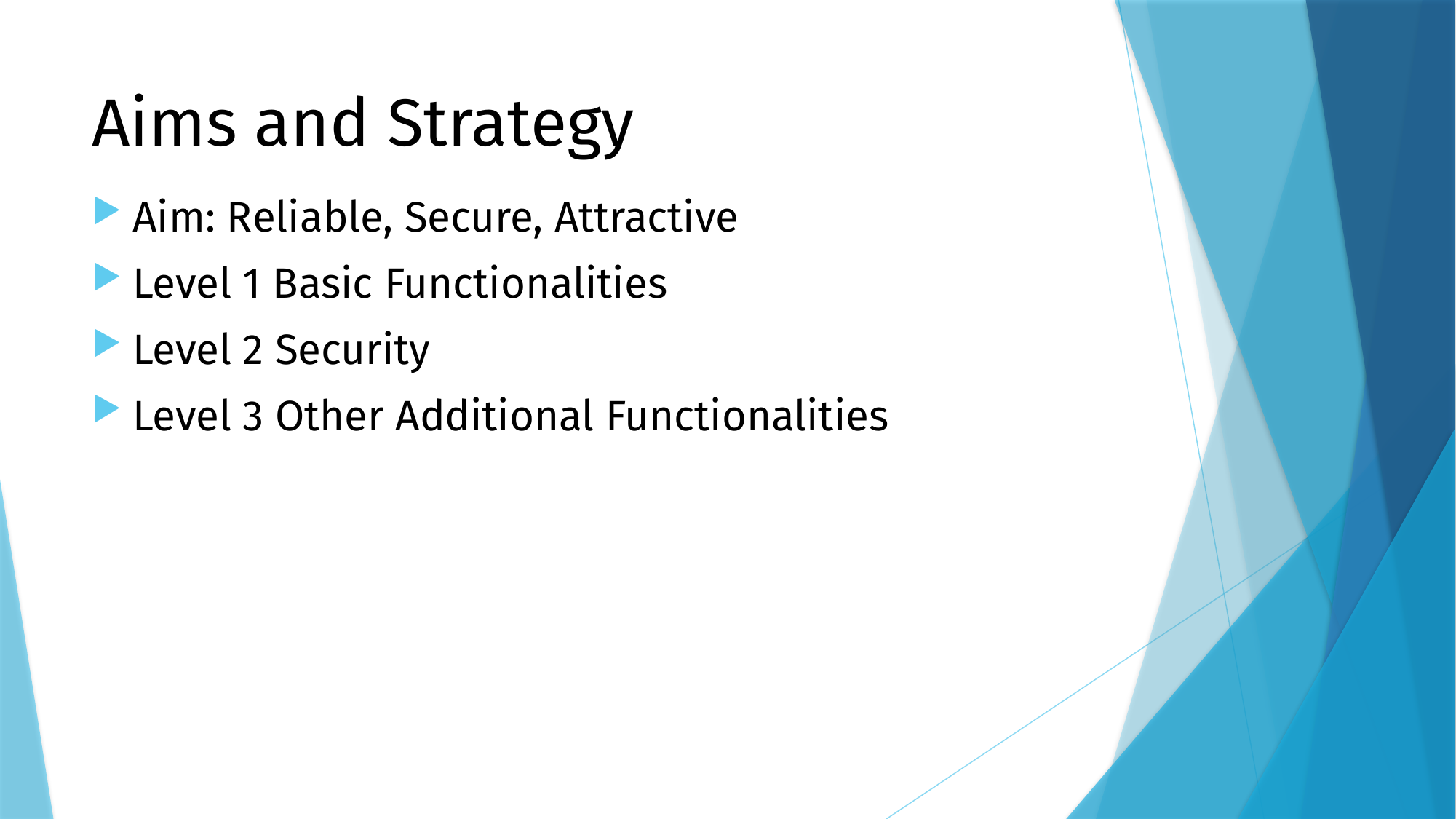

# Aims and Strategy
Aim: Reliable, Secure, Attractive
Level 1 Basic Functionalities
Level 2 Security
Level 3 Other Additional Functionalities